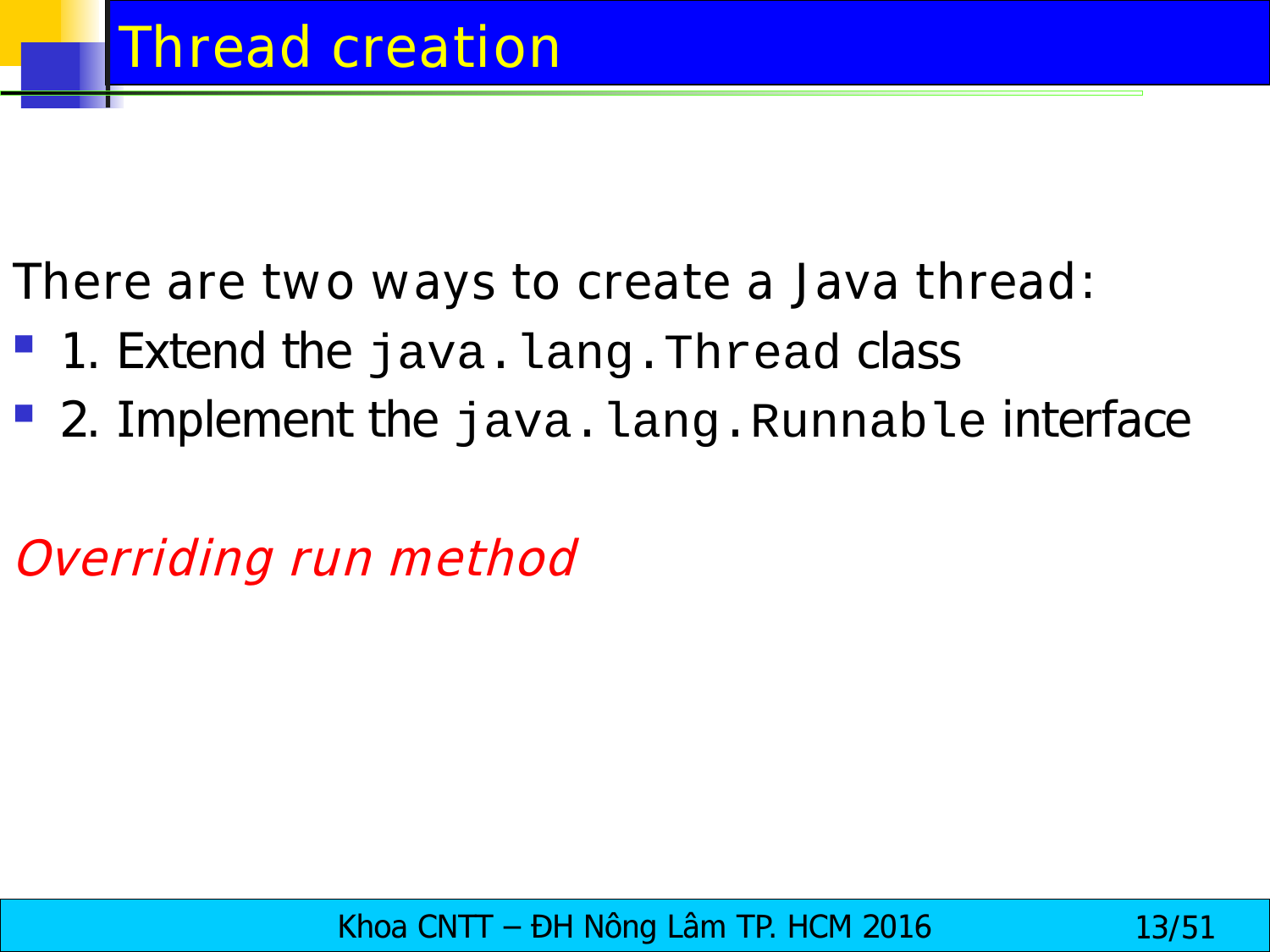

# Thread creation
There are two ways to create a Java thread:
1. Extend the java.lang.Thread class
2. Implement the java.lang.Runnable interface

Overriding run method